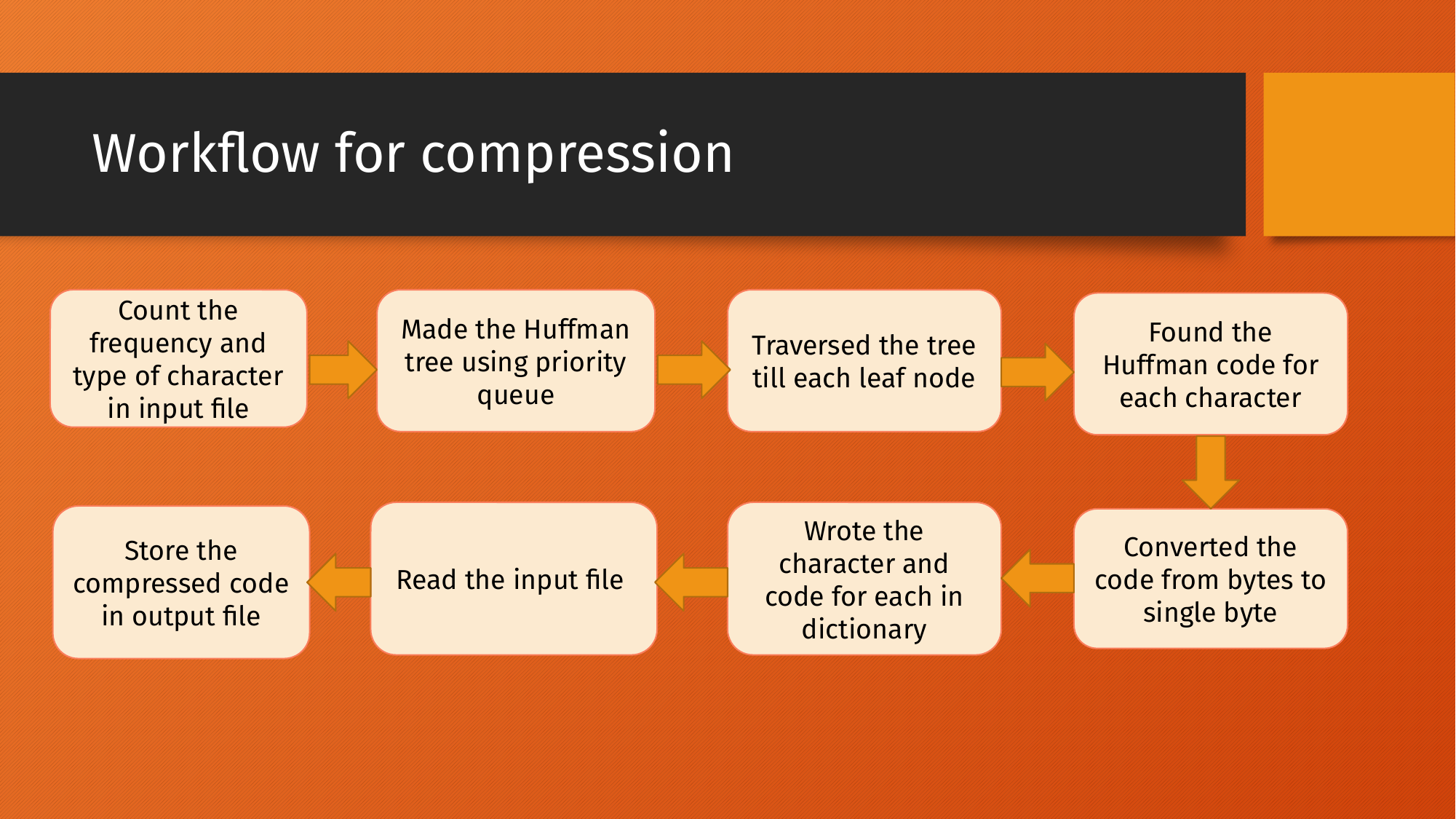

# Workflow for compression
Count the frequency and type of character in input file
Made the Huffman tree using priority queue
Traversed the tree till each leaf node
Found the Huffman code for each character

Read the input file
Wrote the character and code for each in dictionary
Store the compressed code in output file
Converted the code from bytes to single byte